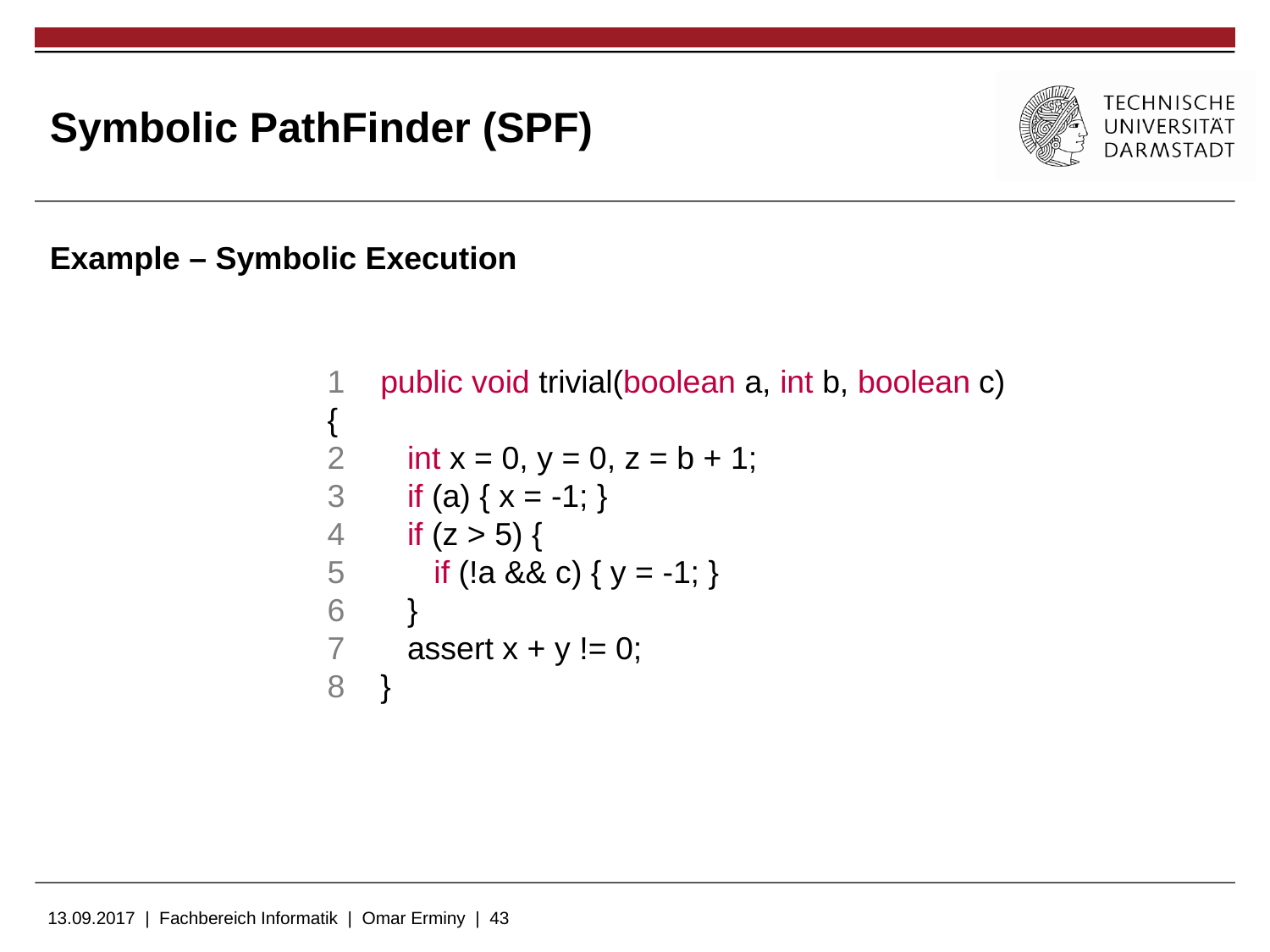

# Symbolic PathFinder (SPF)
Example – Symbolic Execution
1    public void trivial(boolean a, int b, boolean c) {
2       int x = 0, y = 0, z = b + 1;
3       if (a) { x = -1; }
4       if (z > 5) {
5          if (!a && c) { y = -1; }
6       }
7       assert x + y != 0;
8    }